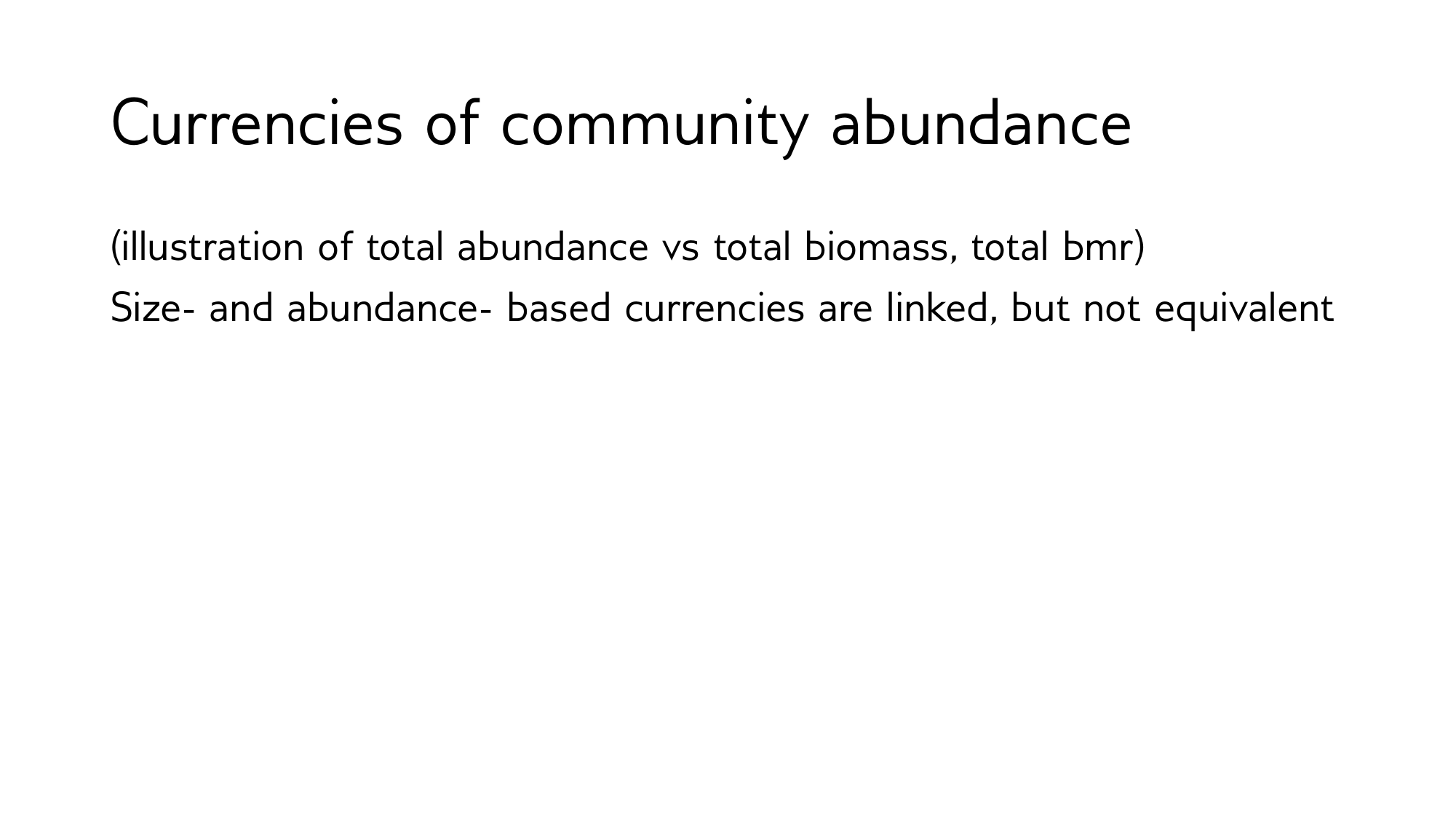

# Currencies of community abundance
(illustration of total abundance vs total biomass, total bmr)
Size- and abundance- based currencies are linked, but not equivalent